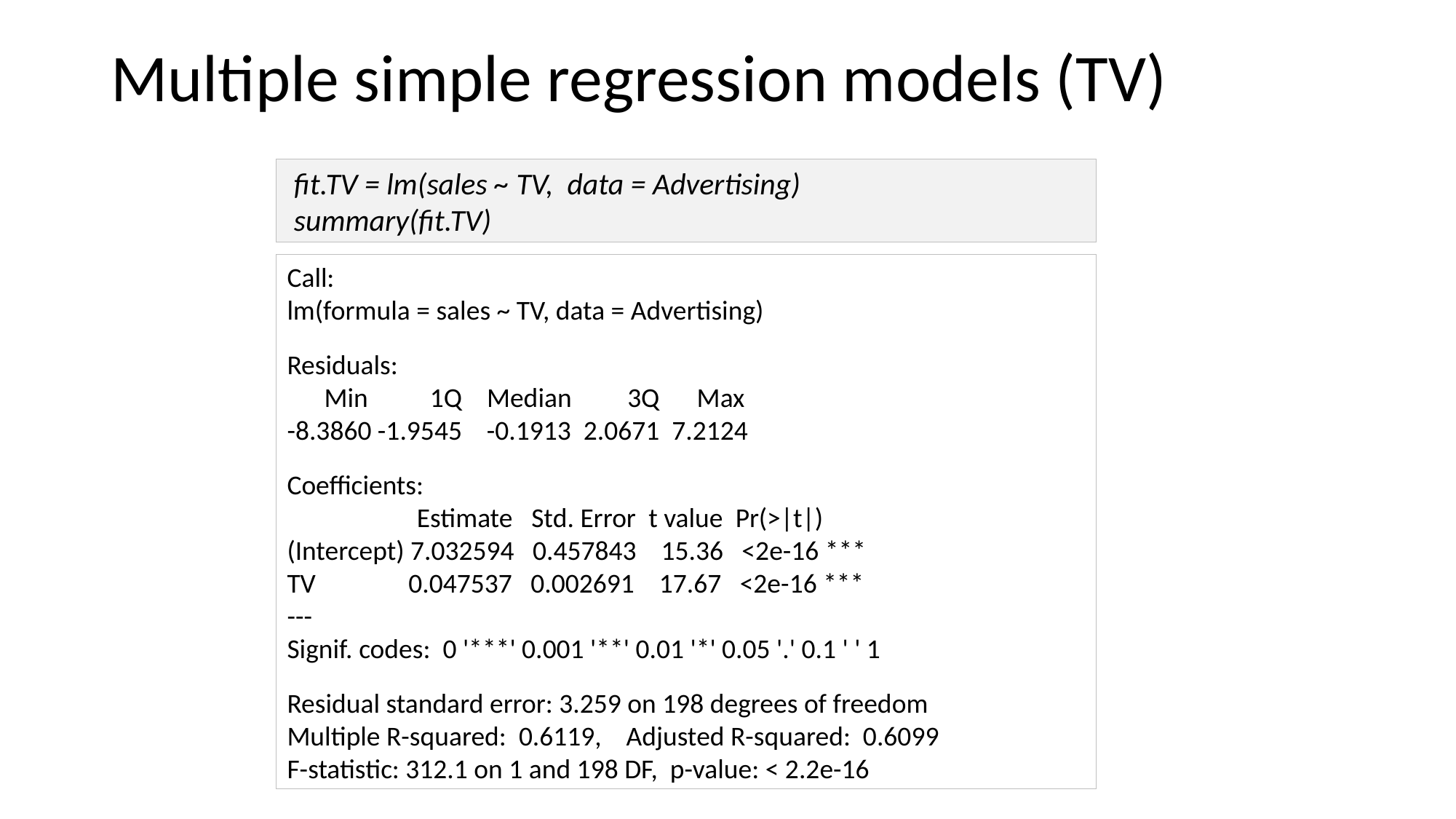

# Multiple simple regression models (TV)
 fit.TV = lm(sales ~ TV,  data = Advertising)
 summary(fit.TV)
Call:
lm(formula = sales ~ TV, data = Advertising)

Residuals:
      Min          1Q    Median         3Q      Max
-8.3860 -1.9545    -0.1913  2.0671  7.2124

Coefficients:
                     Estimate   Std. Error  t value  Pr(>|t|)
(Intercept) 7.032594   0.457843    15.36   <2e-16 ***
TV               0.047537   0.002691    17.67   <2e-16 ***
---
Signif. codes:  0 '***' 0.001 '**' 0.01 '*' 0.05 '.' 0.1 ' ' 1

Residual standard error: 3.259 on 198 degrees of freedom
Multiple R-squared:  0.6119,    Adjusted R-squared:  0.6099
F-statistic: 312.1 on 1 and 198 DF,  p-value: < 2.2e-16